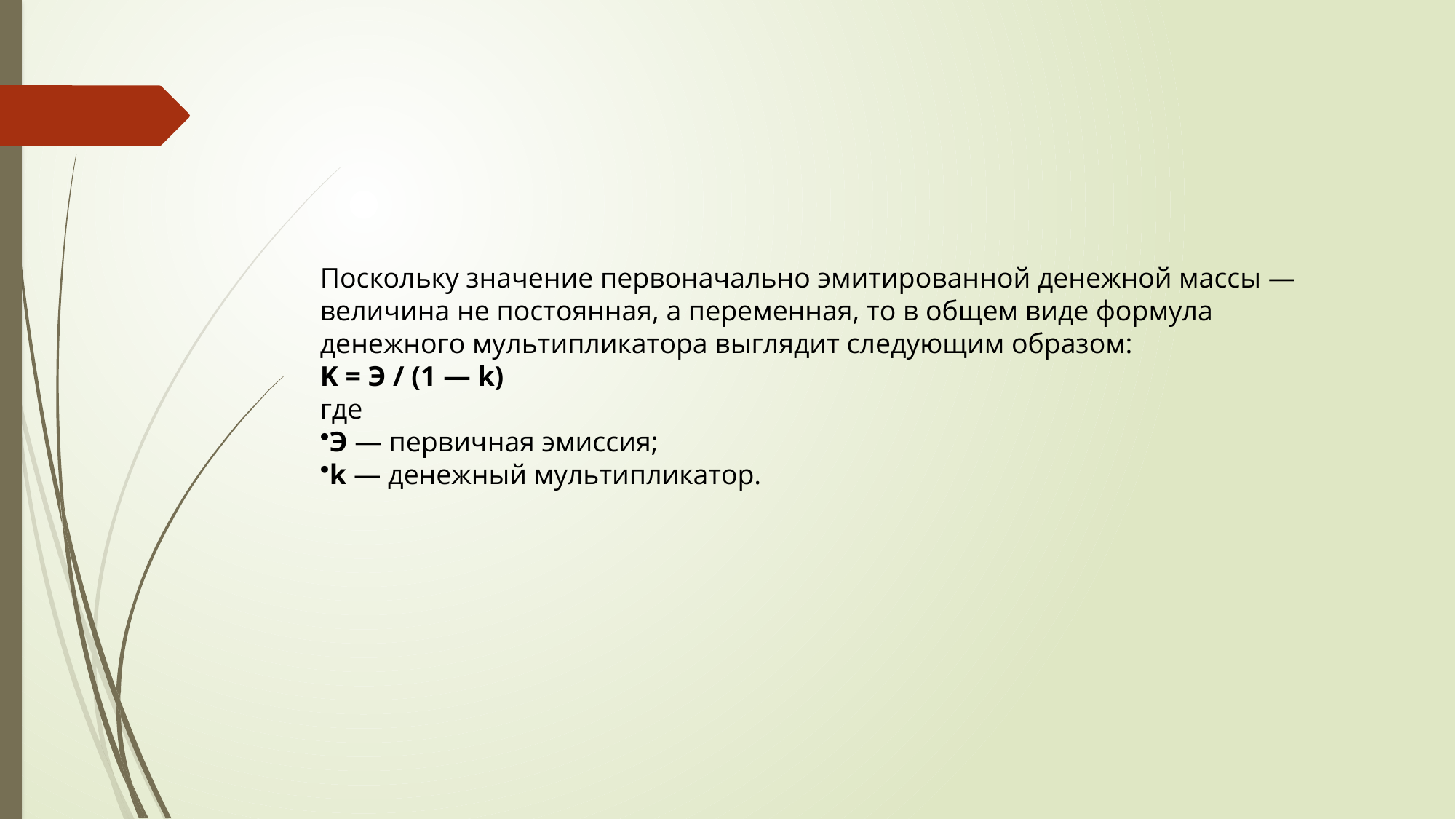

#
Поскольку значение первоначально эмитированной денежной массы — величина не постоянная, а переменная, то в общем виде формула денежного мультипликатора выглядит следующим образом:
K = Э / (1 — k)
где
Э — первичная эмиссия;
k — денежный мультипликатор.